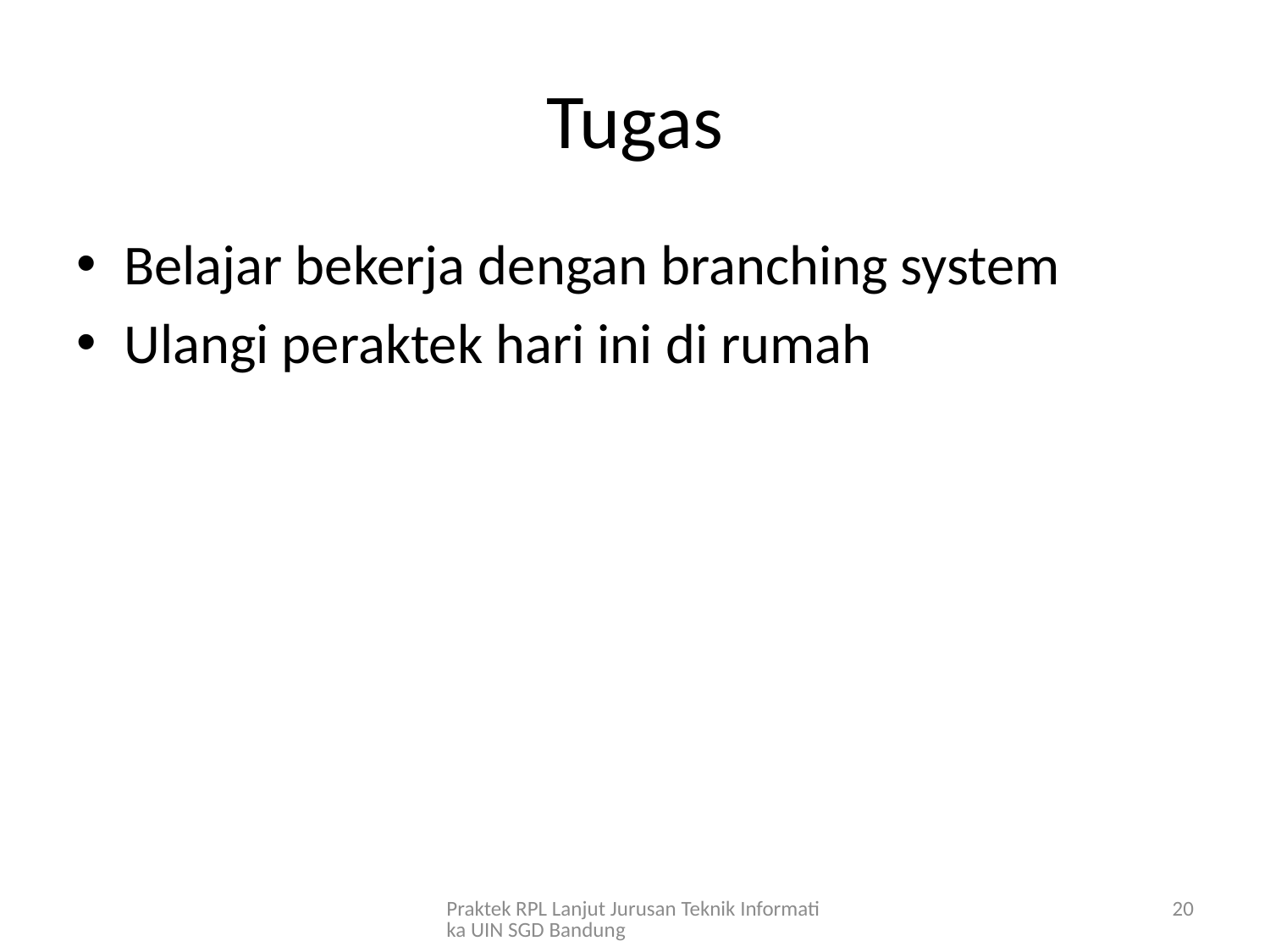

# Tugas
Belajar bekerja dengan branching system
Ulangi peraktek hari ini di rumah
Praktek RPL Lanjut Jurusan Teknik Informatika UIN SGD Bandung
20